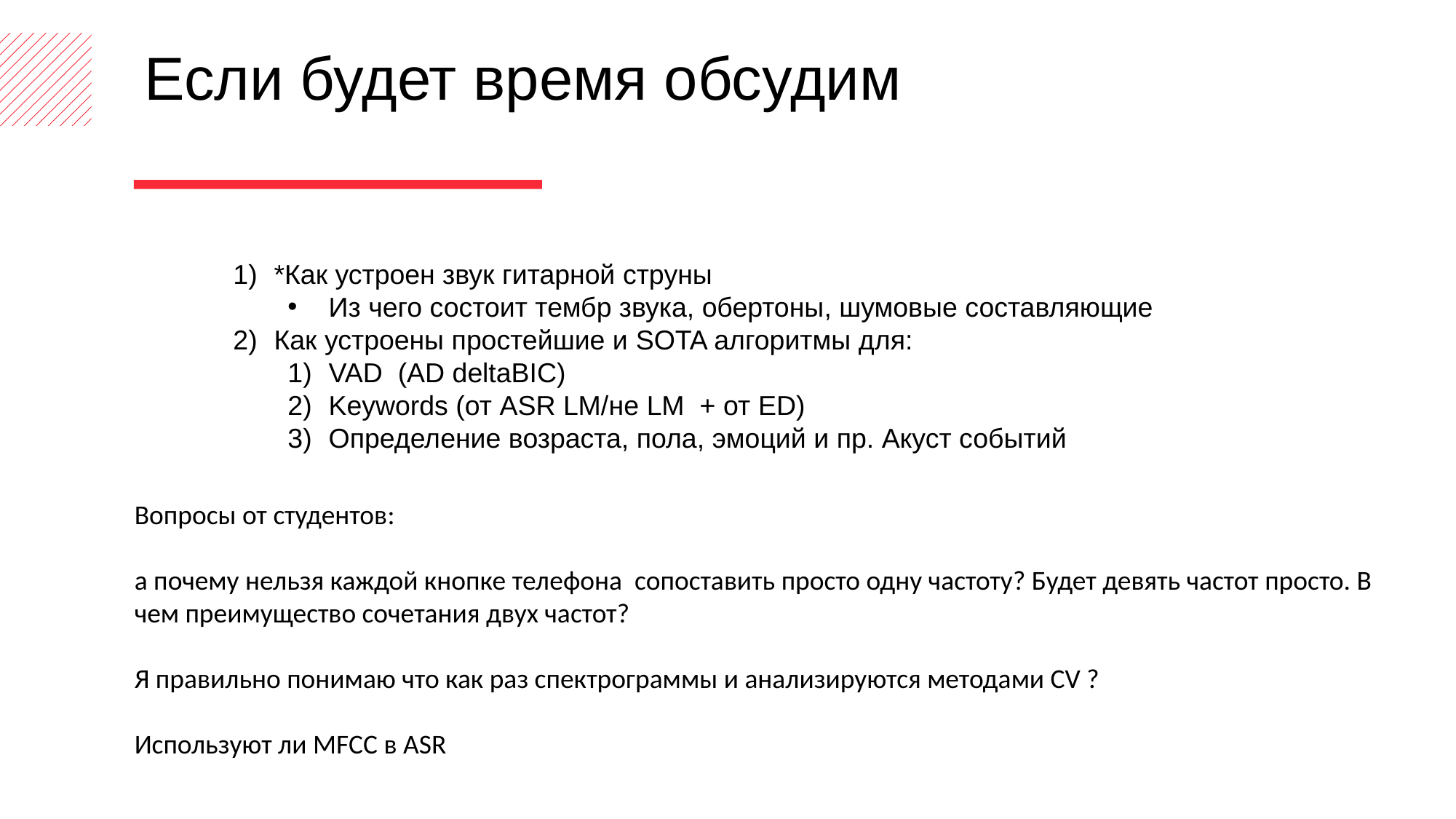

Если будет время обсудим
*Как устроен звук гитарной струны
Из чего состоит тембр звука, обертоны, шумовые составляющие
Как устроены простейшие и SOTA алгоритмы для:
VAD  (AD deltaBIC)
Keywords (от ASR LM/не LM  + от ED)
Определение возраста, пола, эмоций и пр. Акуст событий

Вопросы от студентов:

а почему нельзя каждой кнопке телефона  сопоставить просто одну частоту? Будет девять частот просто. В чем преимущество сочетания двух частот?

Я правильно понимаю что как раз спектрограммы и анализируются методами CV ?

Используют ли MFCC в ASR